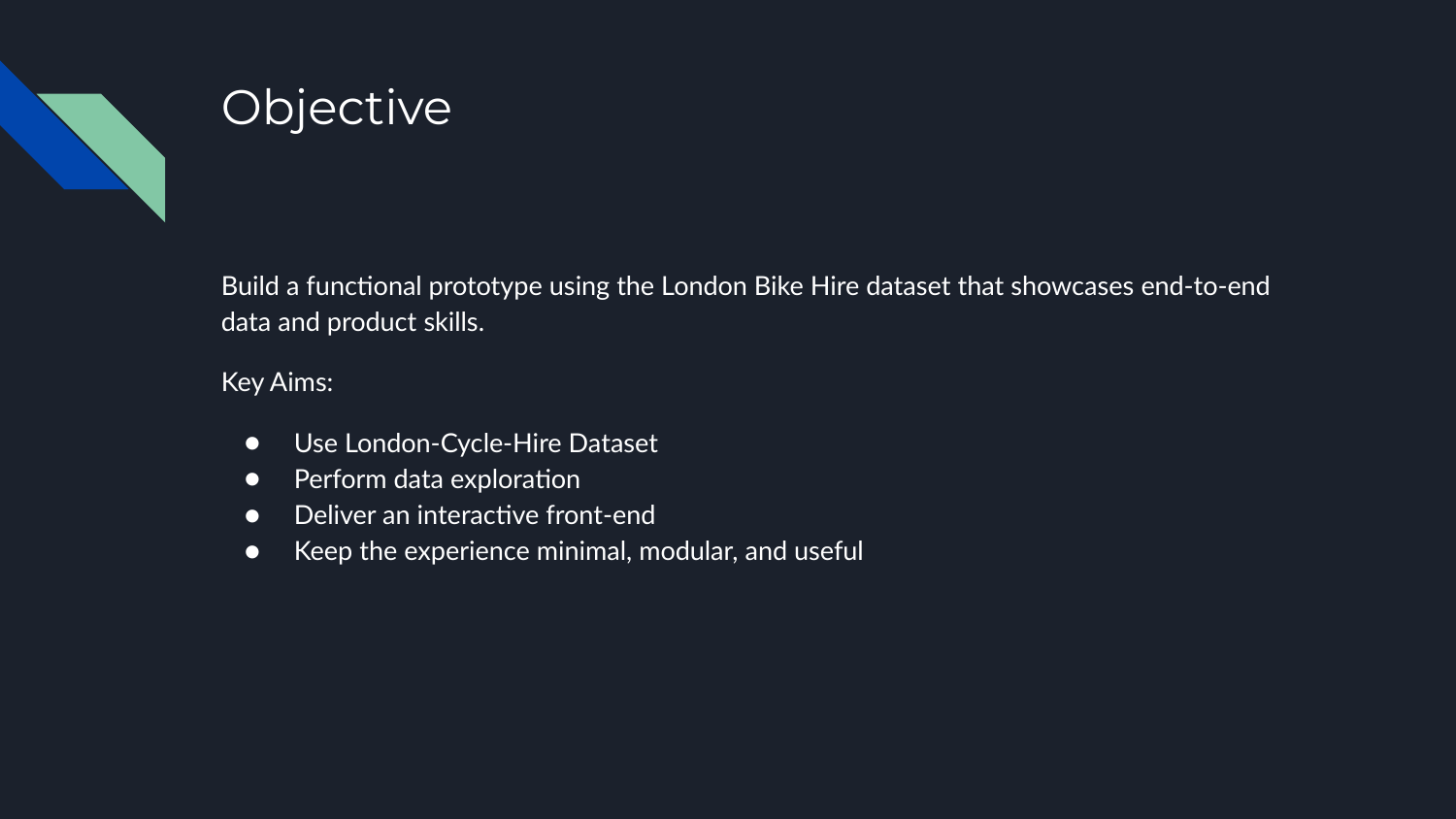

# Objective
Build a functional prototype using the London Bike Hire dataset that showcases end-to-end data and product skills.
Key Aims:
Use London-Cycle-Hire Dataset
Perform data exploration
Deliver an interactive front-end
Keep the experience minimal, modular, and useful